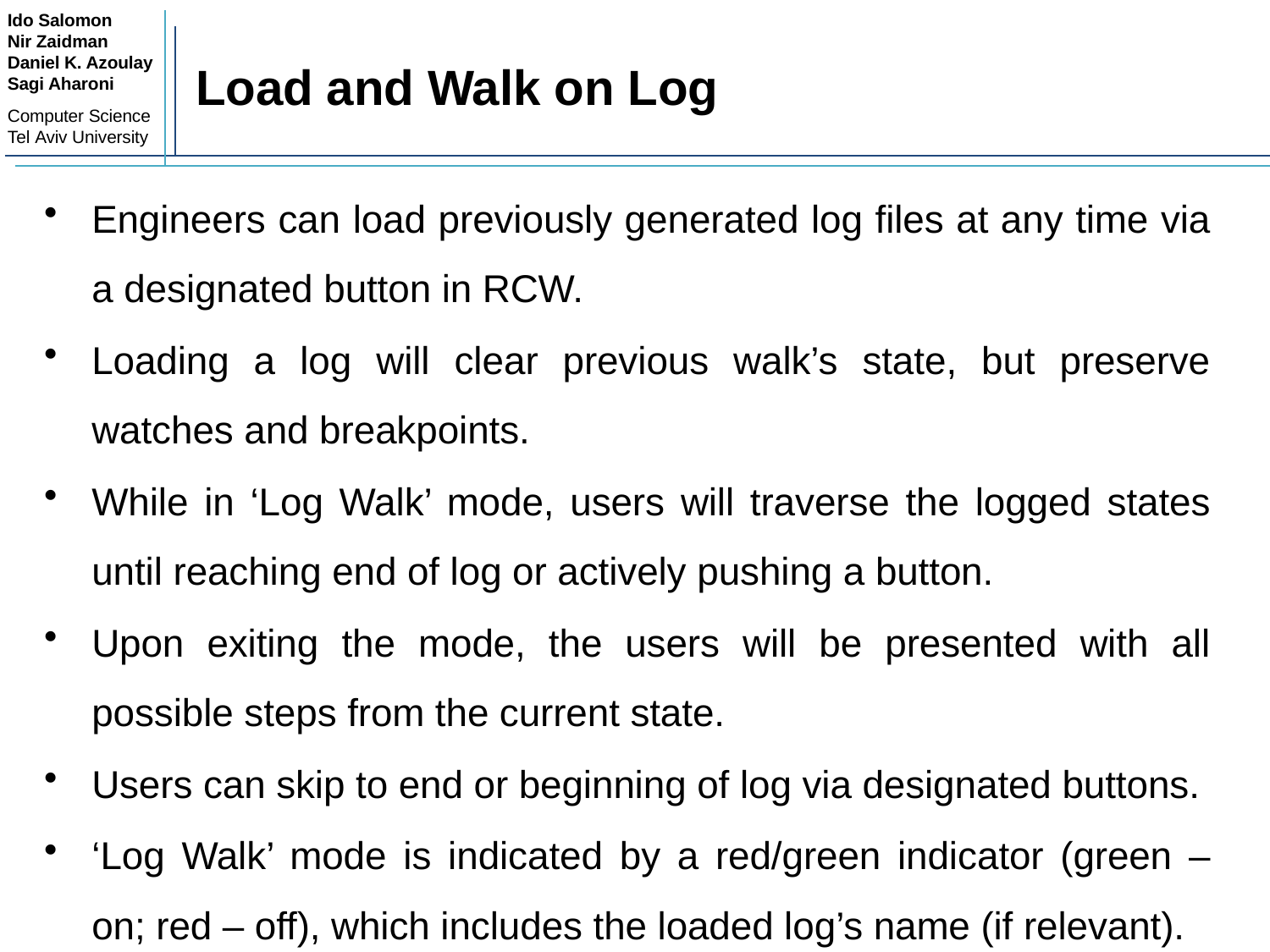

Ido Salomon
Nir Zaidman
Daniel K. Azoulay
Sagi Aharoni
Computer Science  Tel Aviv University
# Load and Walk on Log
Engineers can load previously generated log files at any time via a designated button in RCW.
Loading a log will clear previous walk’s state, but preserve watches and breakpoints.
While in ‘Log Walk’ mode, users will traverse the logged states until reaching end of log or actively pushing a button.
Upon exiting the mode, the users will be presented with all possible steps from the current state.
Users can skip to end or beginning of log via designated buttons.
‘Log Walk’ mode is indicated by a red/green indicator (green – on; red – off), which includes the loaded log’s name (if relevant).